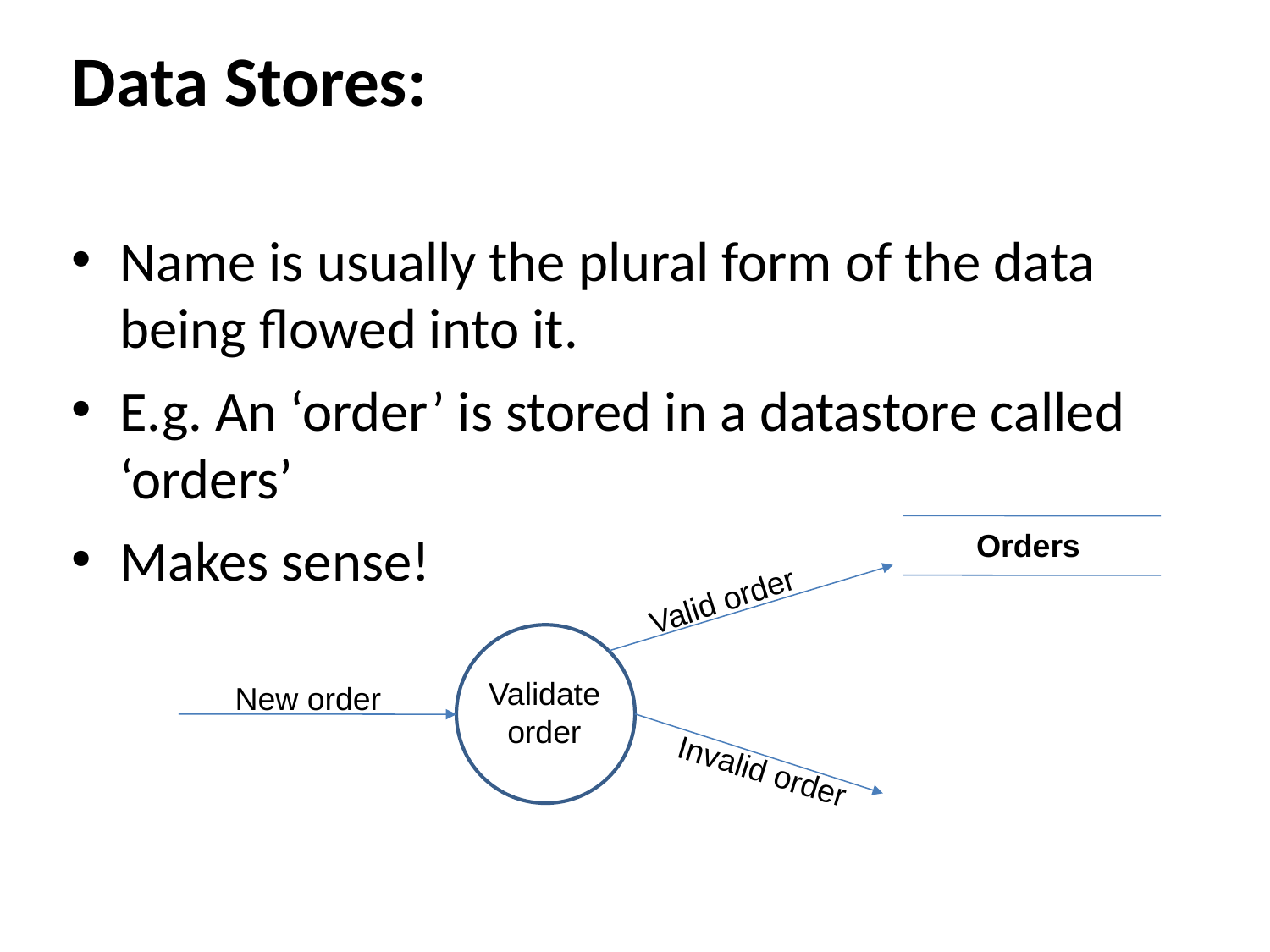

Data Stores:

Name is usually the plural form of the data being flowed into it.
E.g. An ‘order’ is stored in a datastore called ‘orders’
Makes sense!

Orders

Valid order

Validate
order
New order

Invalid order